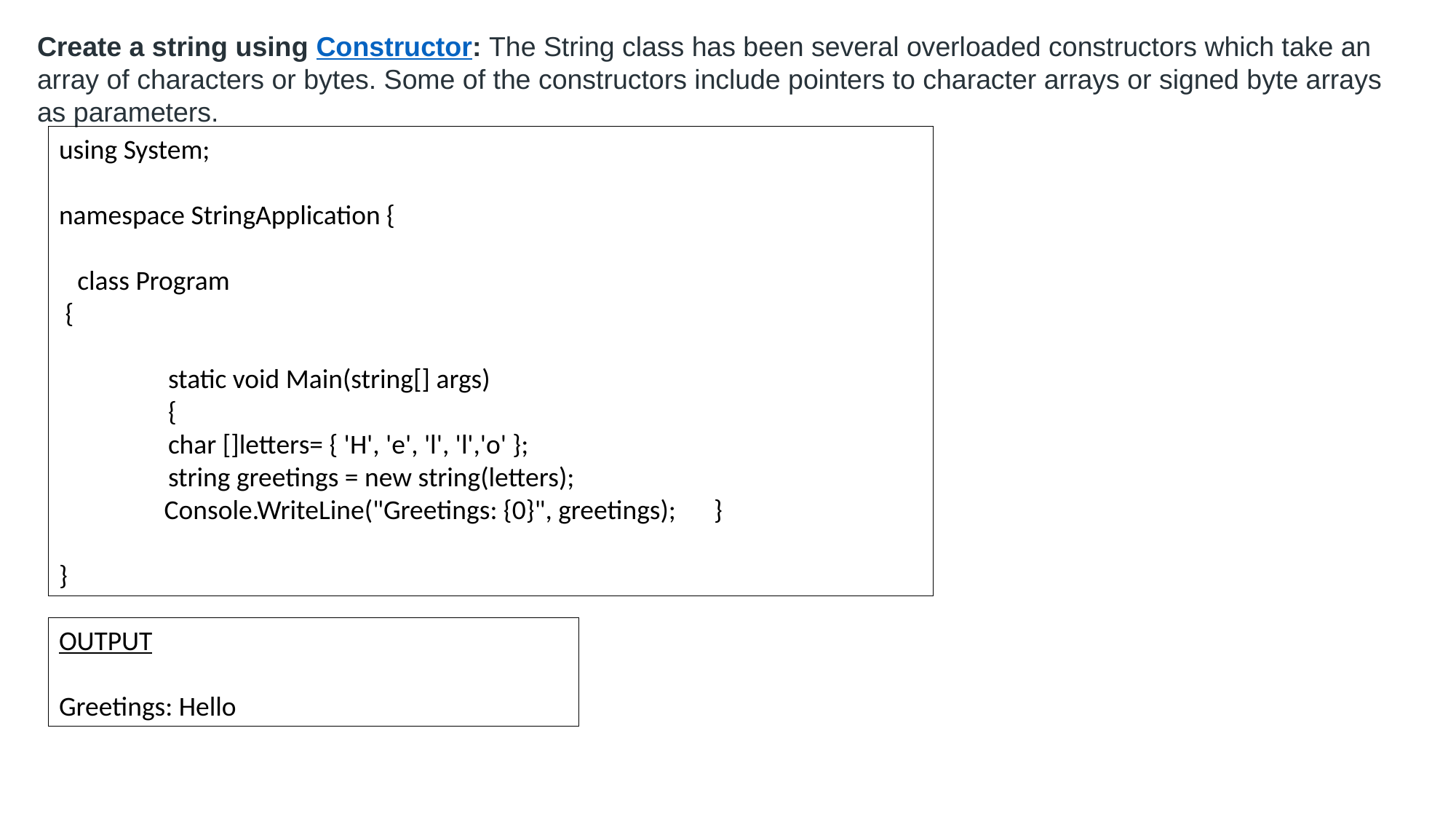

Create a string using Constructor: The String class has been several overloaded constructors which take an array of characters or bytes. Some of the constructors include pointers to character arrays or signed byte arrays as parameters.
using System;

namespace StringApplication {

   class Program
 {

	static void Main(string[] args)
	{
	char []letters= { 'H', 'e', 'l', 'l','o' };
	string greetings = new string(letters);
                 Console.WriteLine("Greetings: {0}", greetings);	}

}
OUTPUT

Greetings: Hello